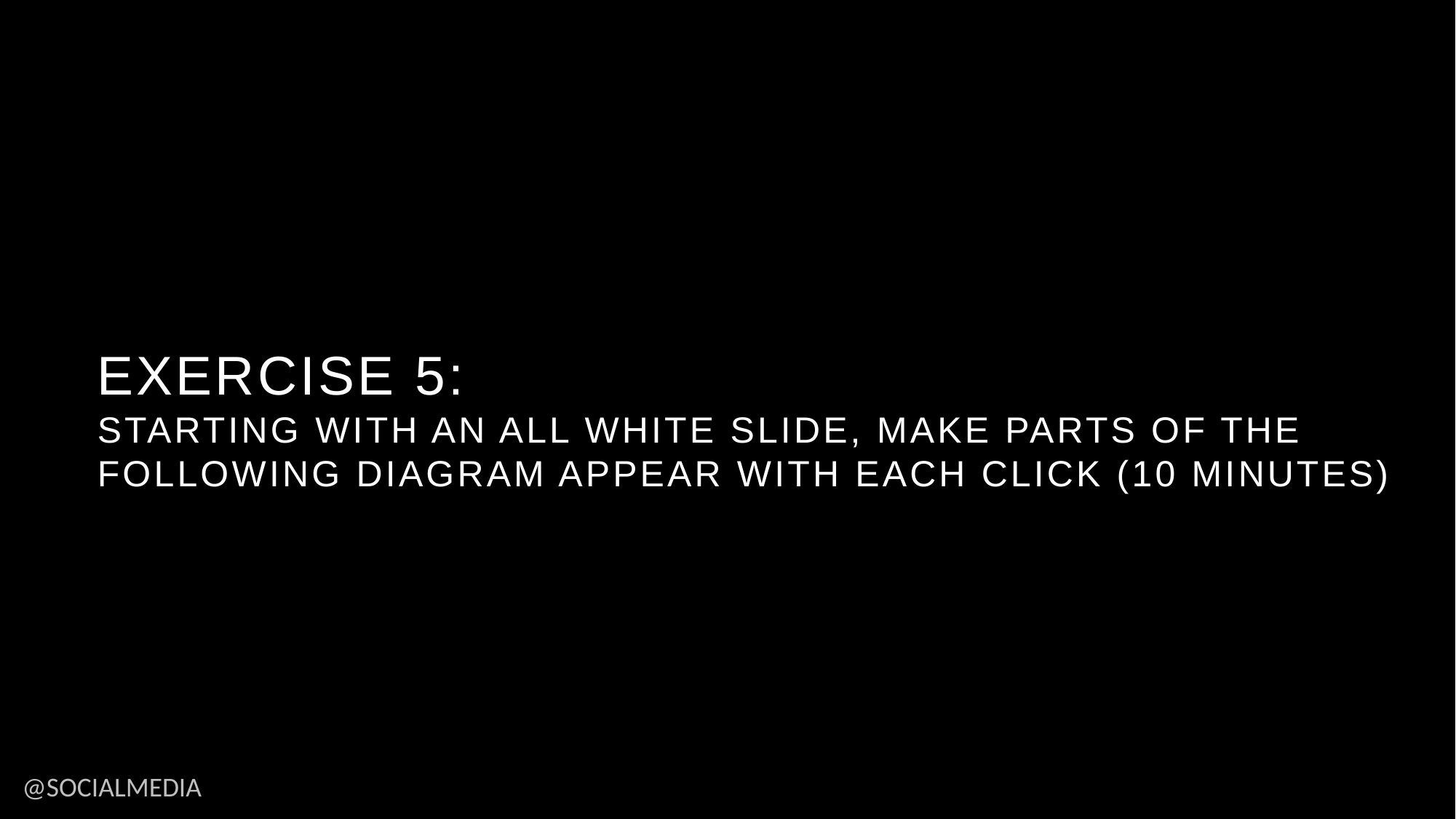

# Exercise 5: starting with an all white slide, make parts of the following diagram appear with each click (10 minutes)